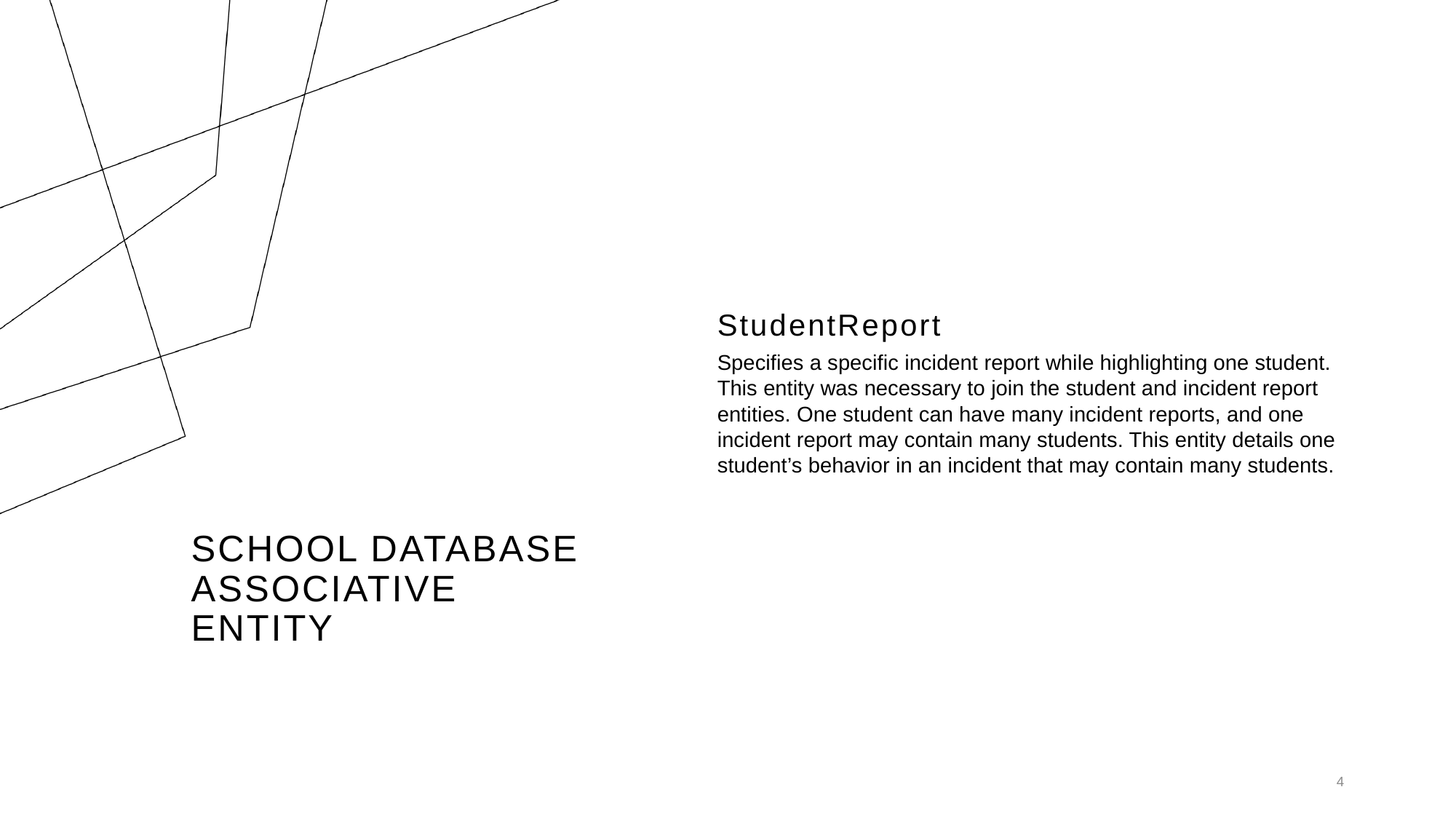

StudentReport
Specifies a specific incident report while highlighting one student. This entity was necessary to join the student and incident report entities. One student can have many incident reports, and one incident report may contain many students. This entity details one student’s behavior in an incident that may contain many students.
# School database Associative  entity
4